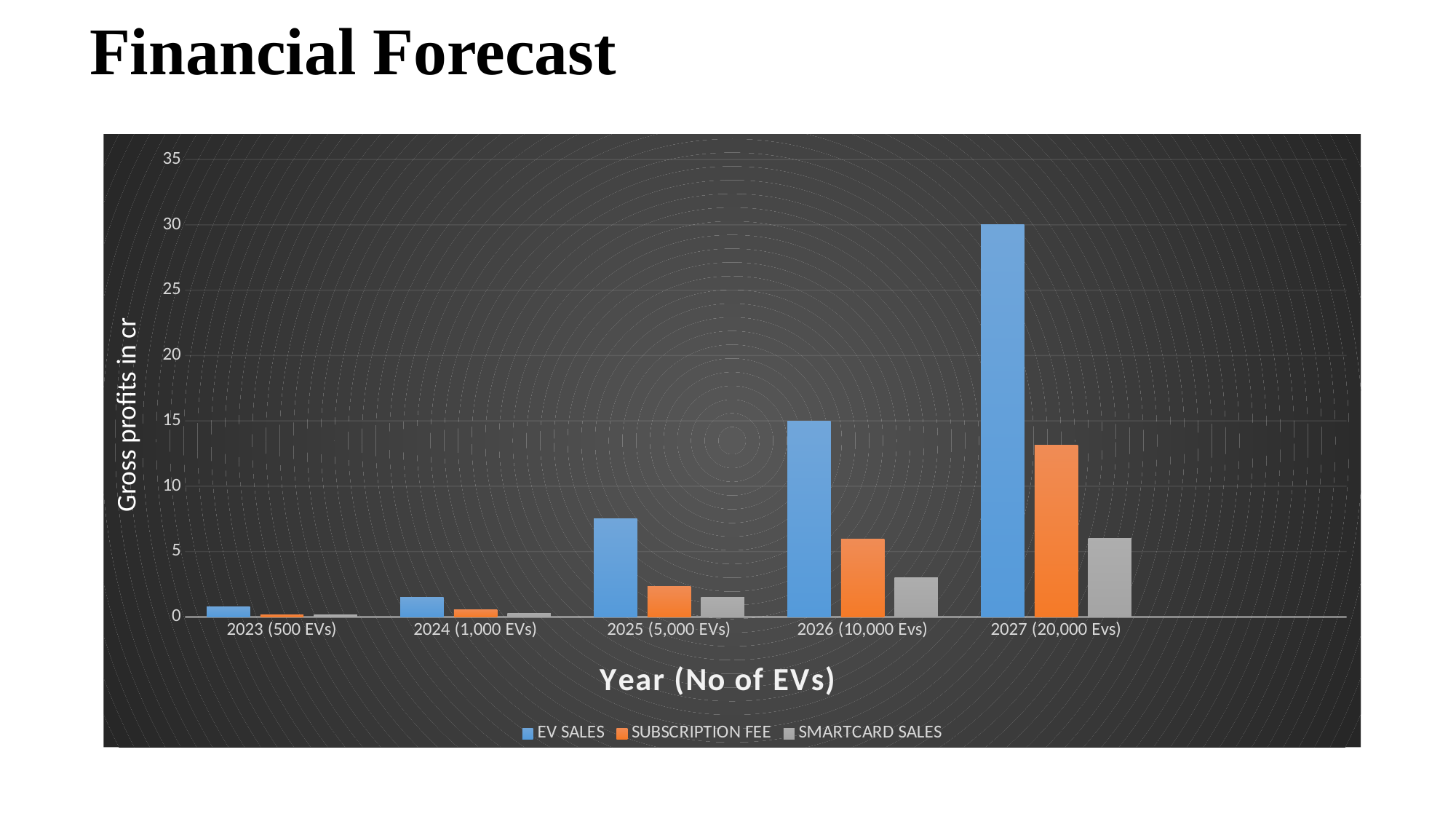

# Financial Forecast

### Chart: Year (No of EVs)

| Category | EV SALES | SUBSCRIPTION FEE | SMARTCARD SALES |
|---|---|---|---|
| 2023 (500 EVs) | 0.75 | 0.18 | 0.15 |
| 2024 (1,000 EVs) | 1.5 | 0.54 | 0.3 |
| 2025 (5,000 EVs) | 7.5 | 2.34 | 1.5 |
| 2026 (10,000 Evs) | 15.0 | 5.94 | 3.0 |
| 2027 (20,000 Evs) | 30.0 | 13.14 | 6.0 |
Gross profits in cr